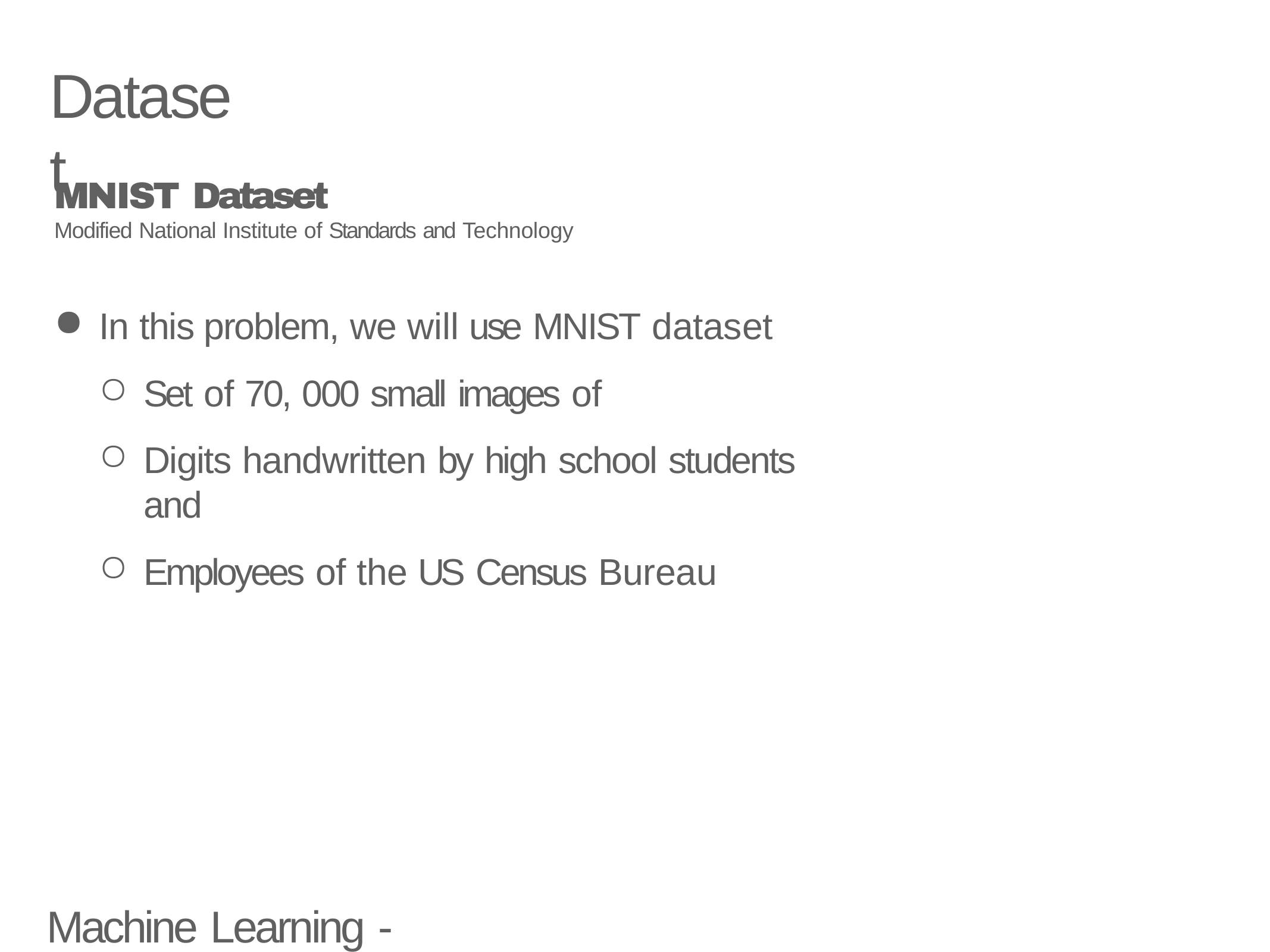

# Dataset
MNIST Dataset
Modified National Institute of Standards and Technology

In this problem, we will use MNIST dataset
Set of 70, 000 small images of
Digits handwritten by high school students and
Employees of the US Census Bureau
Machine Learning - Classfication